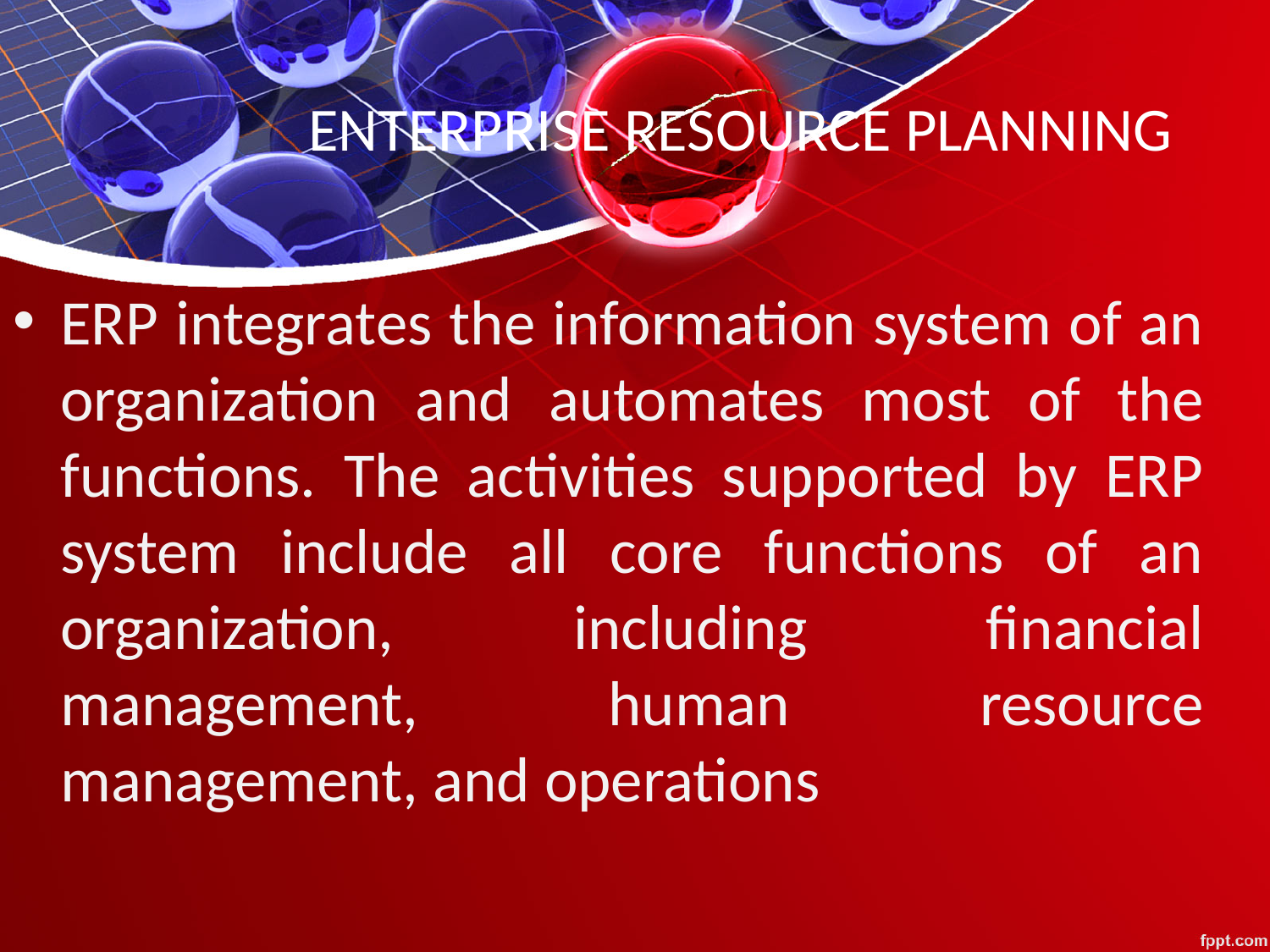

# ENTERPRISE RESOURCE PLANNING
ERP integrates the information system of an organization and automates most of the functions. The activities supported by ERP system include all core functions of an organization, including financial management, human resource management, and operations